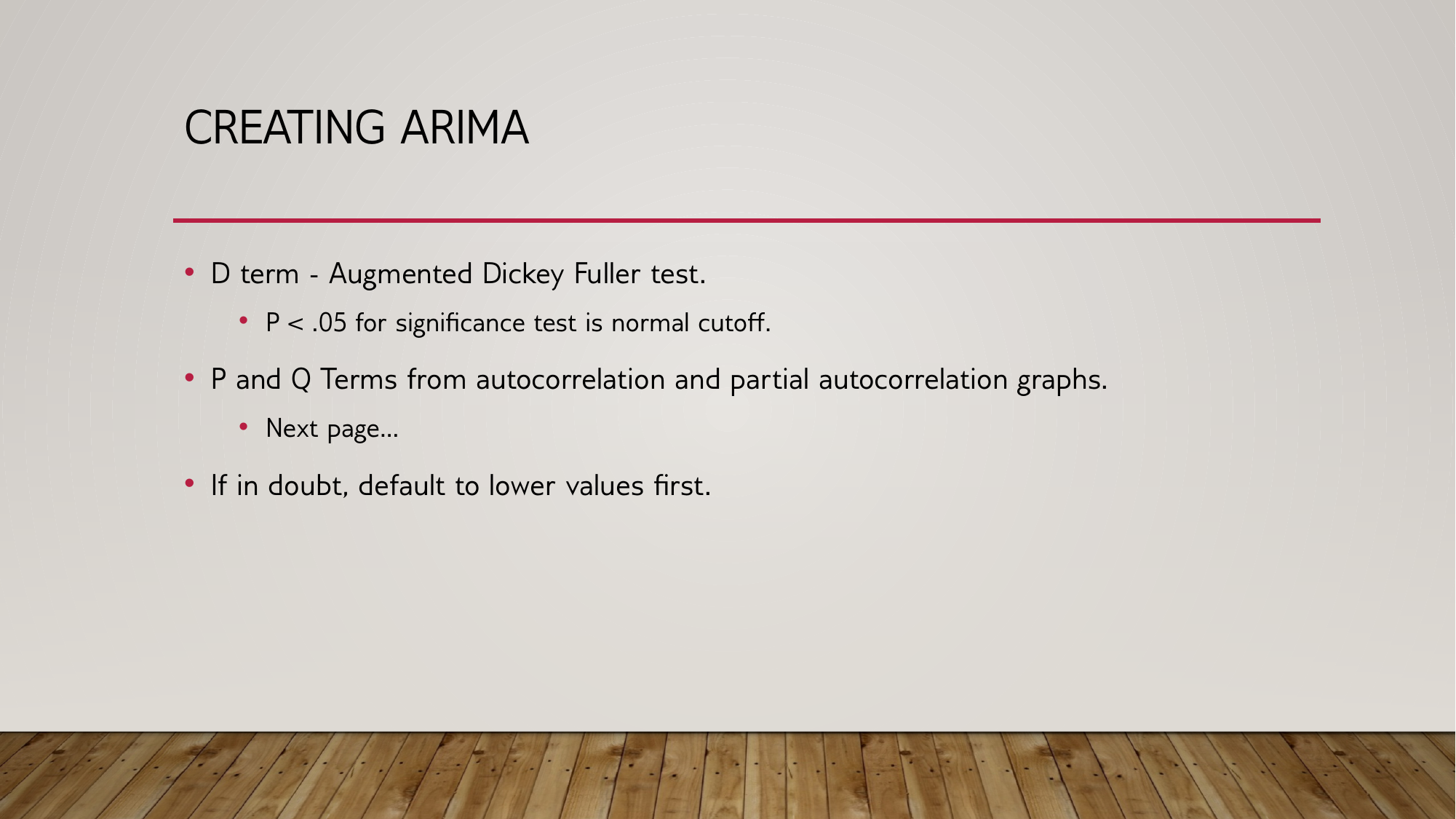

# Creating ARIMA
D term - Augmented Dickey Fuller test.
P < .05 for significance test is normal cutoff.
P and Q Terms from autocorrelation and partial autocorrelation graphs.
Next page…
If in doubt, default to lower values first.